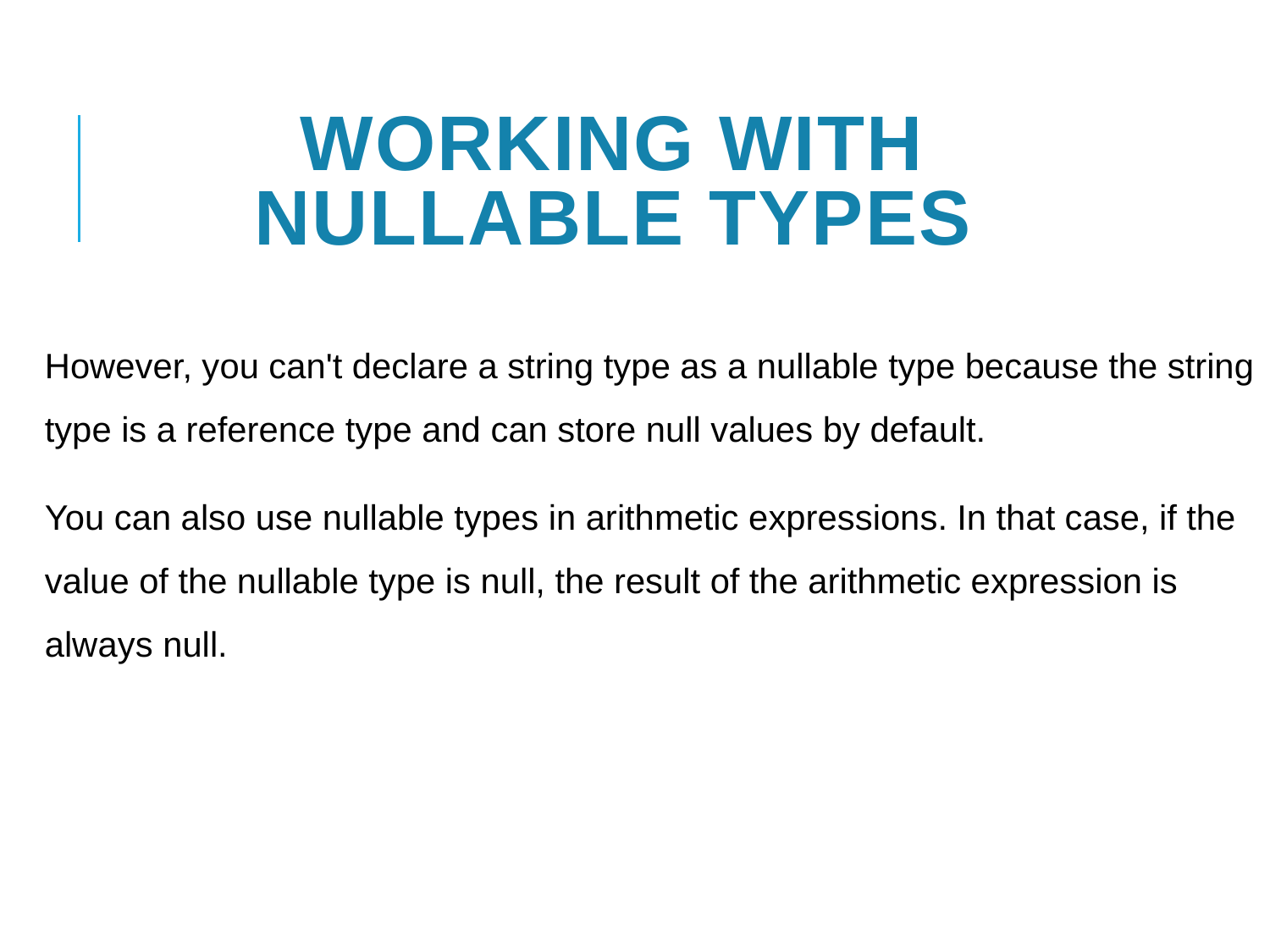

# Working with nullable types
However, you can't declare a string type as a nullable type because the string type is a reference type and can store null values by default.
You can also use nullable types in arithmetic expressions. In that case, if the value of the nullable type is null, the result of the arithmetic expression is always null.